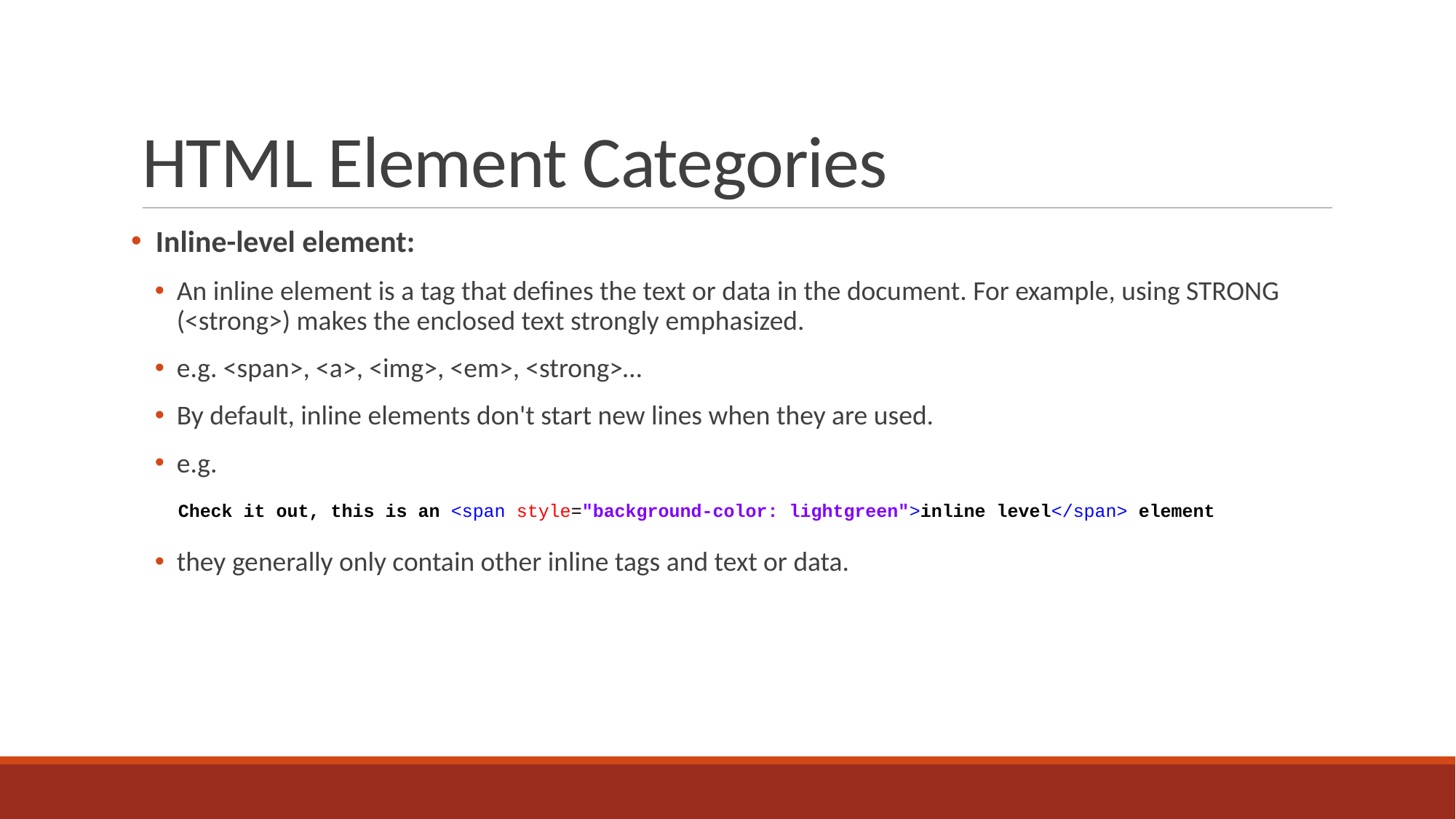

# HTML Element Categories
  Inline-level element:
An inline element is a tag that defines the text or data in the document. For example, using STRONG (<strong>) makes the enclosed text strongly emphasized.
e.g. <span>, <a>, <img>, <em>, <strong>…
By default, inline elements don't start new lines when they are used.
e.g.

they generally only contain other inline tags and text or data.

Check it out, this is an <span style="background-color: lightgreen">inline level</span> element